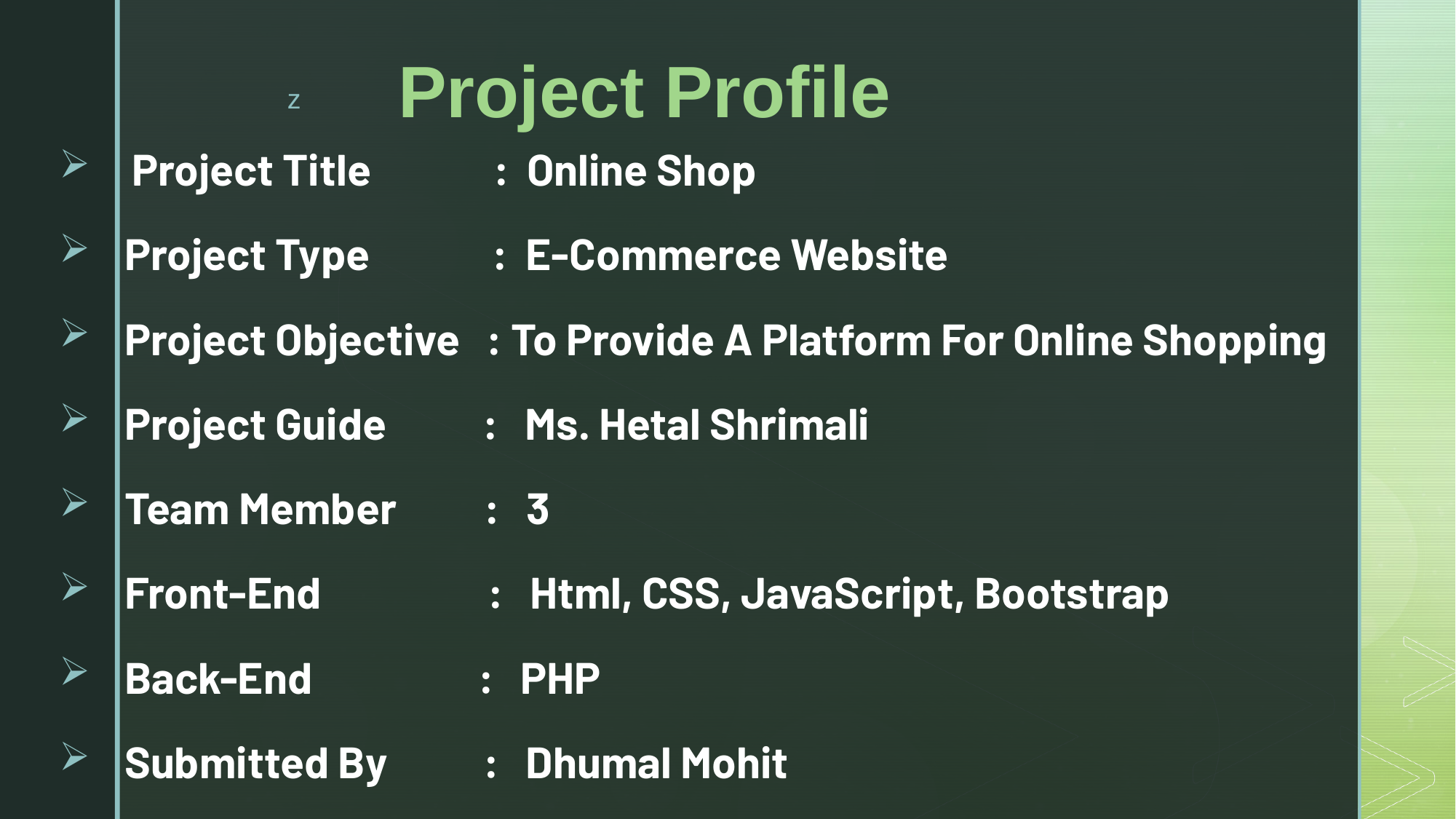

# Project Profile
    Project Title              :  Online Shop
   Project Type              :  E-Commerce Website
   Project Objective   : To Provide A Platform For Online Shopping
   Project Guide           :   Ms. Hetal Shrimali
   Team Member          :   3
   Front-End                   :   Html, CSS, JavaScript, Bootstrap
   Back-End                   :   PHP
   Submitted By           :   Dhumal Mohit